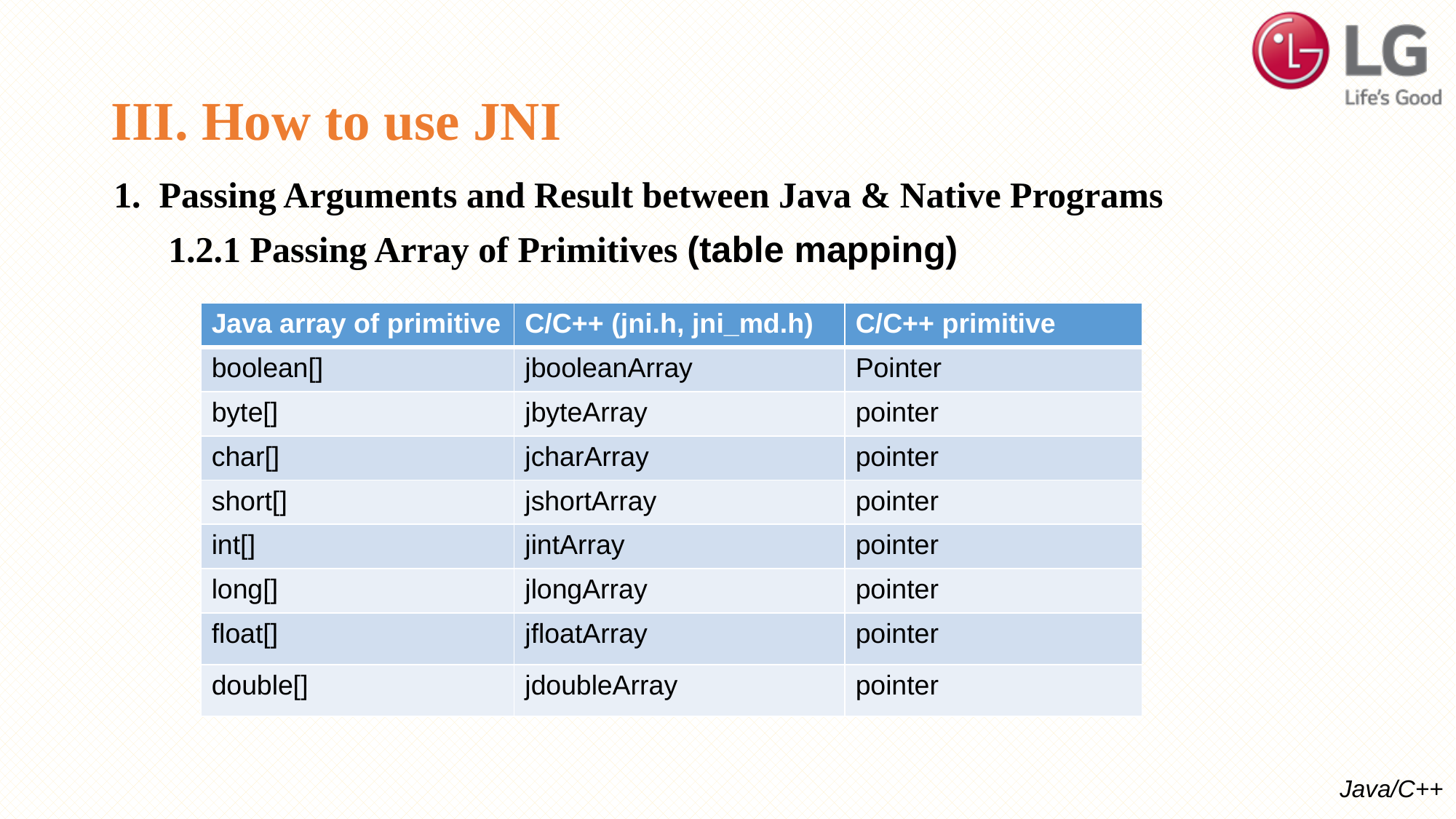

# III. How to use JNI
1.  Passing Arguments and Result between Java & Native Programs
      1.2.1 Passing Array of Primitives (table mapping)

| Java array of primitive | C/C++ (jni.h, jni\_md.h) | C/C++ primitive |
| --- | --- | --- |
| boolean[] | jbooleanArray | Pointer |
| byte[] | jbyteArray | pointer |
| char[] | jcharArray | pointer |
| short[] | jshortArray | pointer |
| int[] | jintArray | pointer |
| long[] | jlongArray | pointer |
| float[] | jfloatArray | pointer |
| double[] | jdoubleArray | pointer |